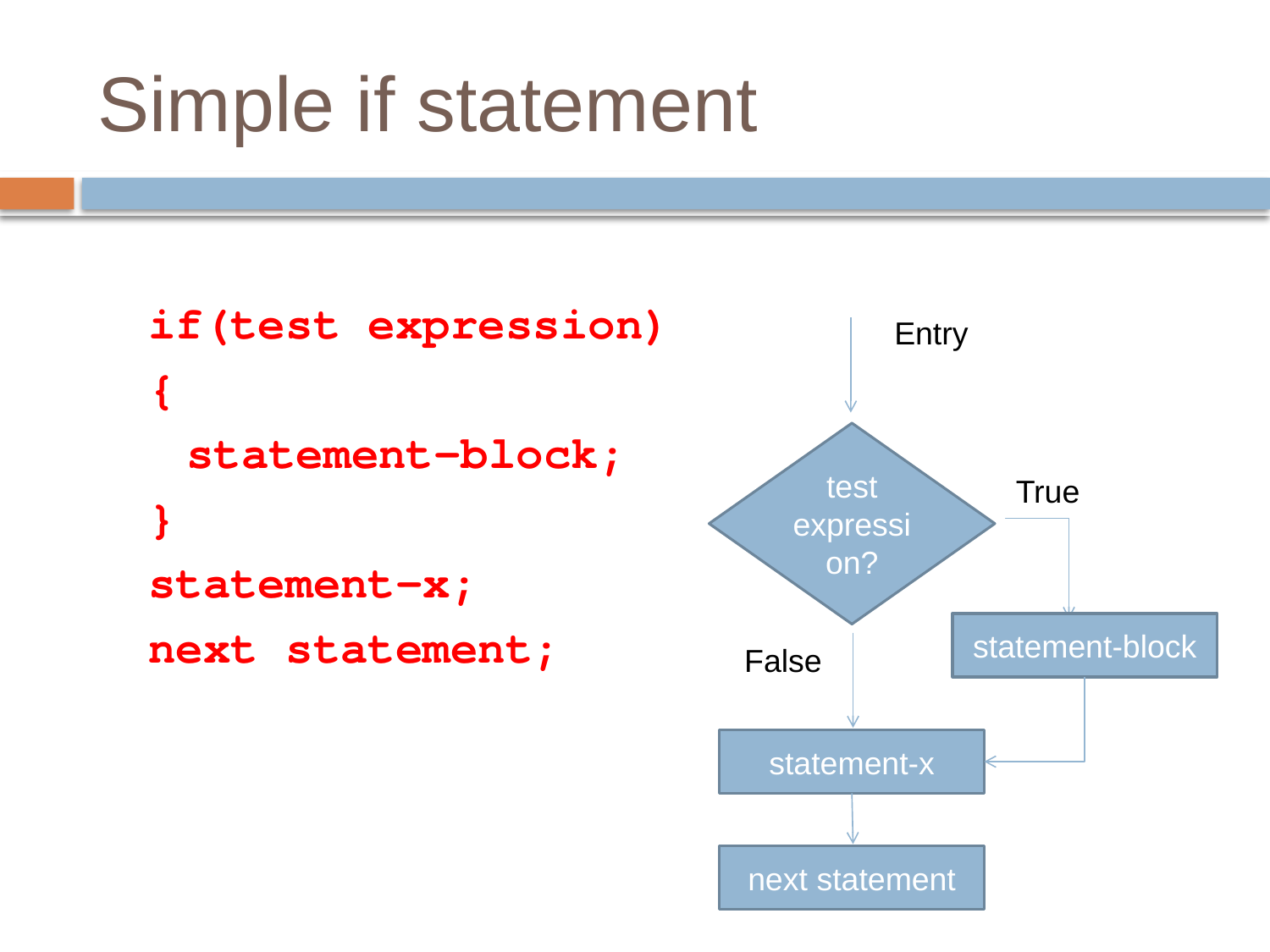

# Simple if statement

if(test expression)
{
	statement-block;
}
statement-x;
next statement;
Entry
test expression?
True
statement-block
False
statement-x
next statement